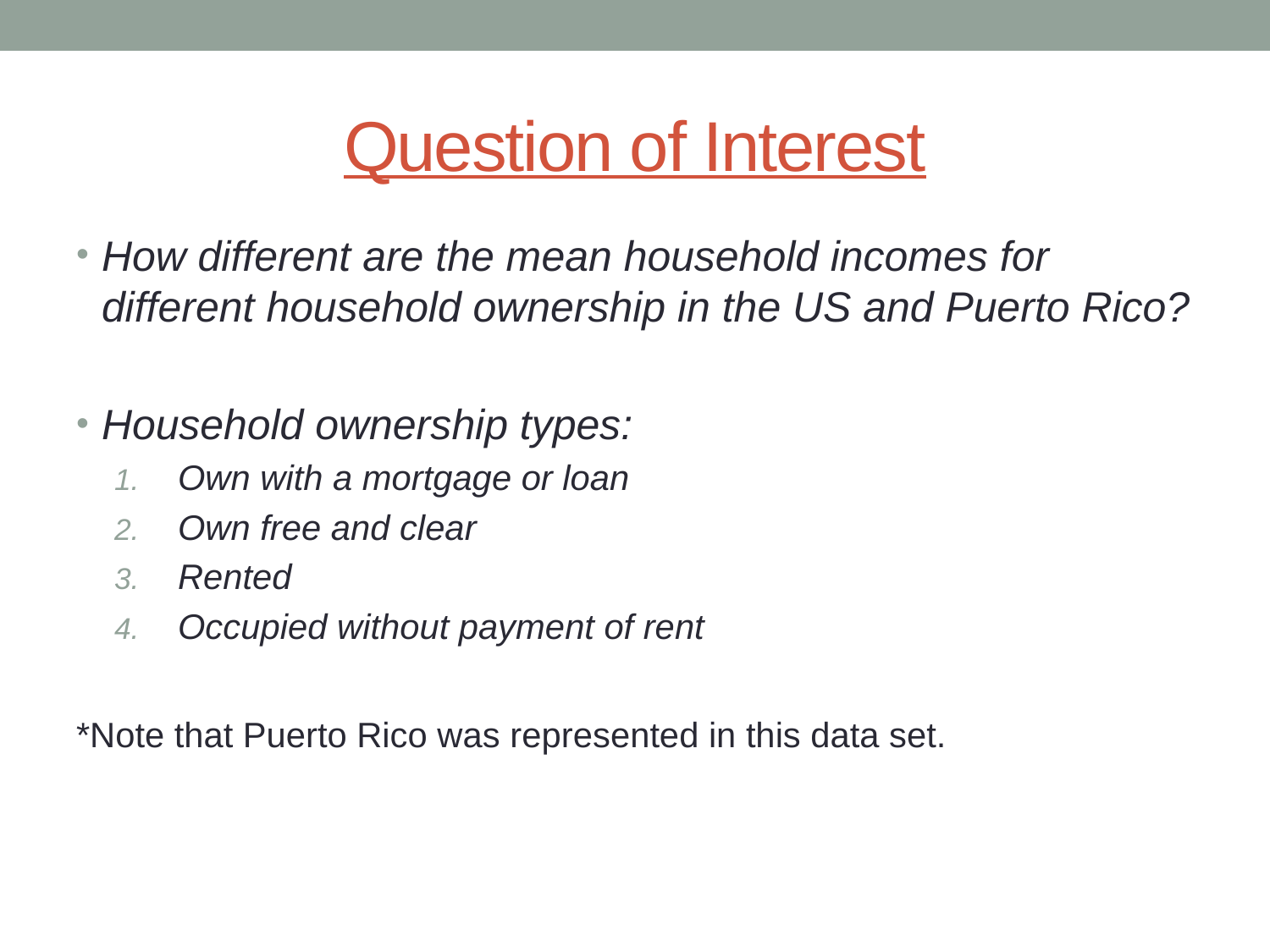

# Question of Interest
How different are the mean household incomes for different household ownership in the US and Puerto Rico?

Household ownership types:
Own with a mortgage or loan
Own free and clear
Rented
Occupied without payment of rent

*Note that Puerto Rico was represented in this data set.